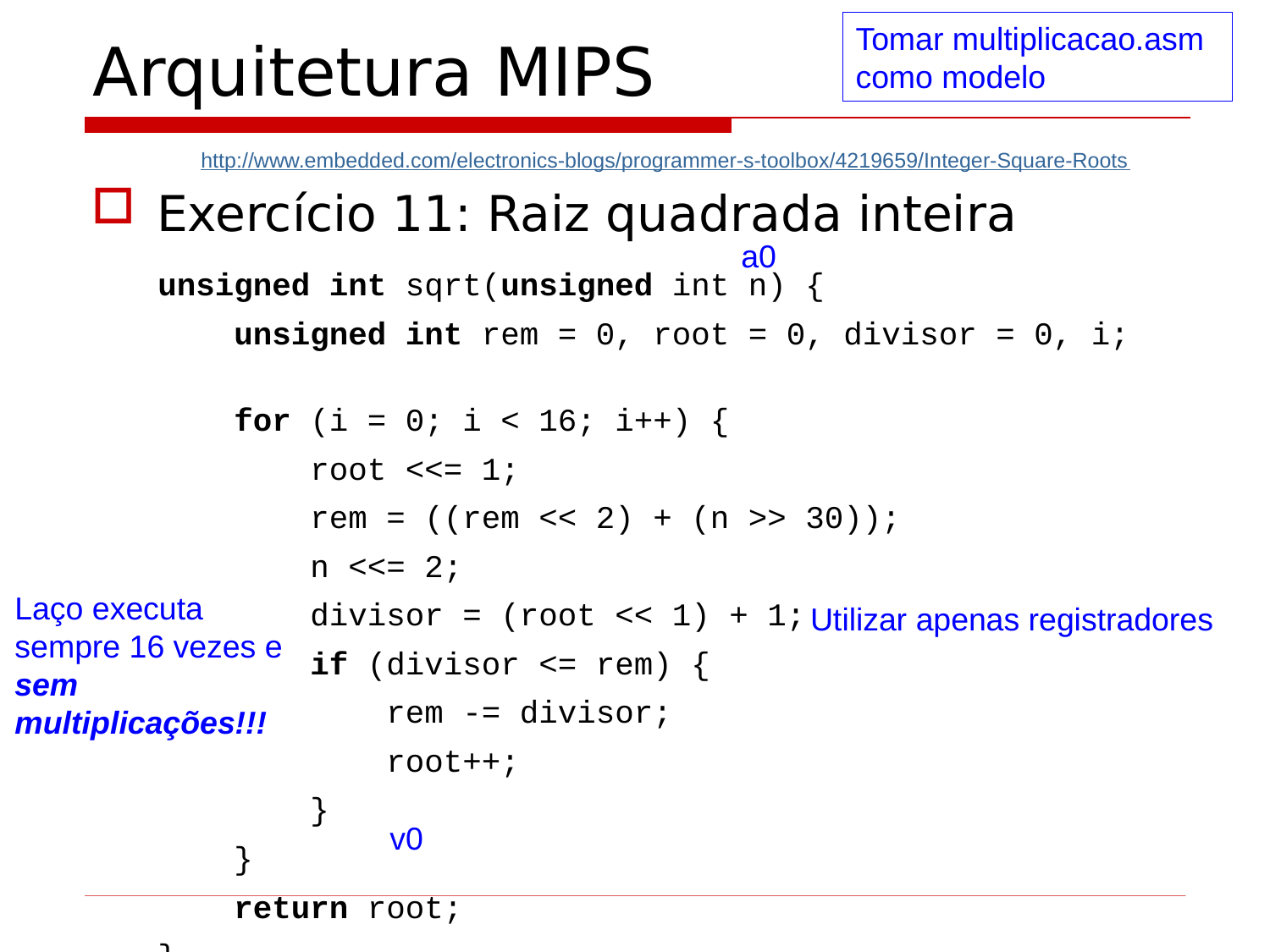

Tomar multiplicacao.asm como modelo
# Arquitetura MIPS
http://www.embedded.com/electronics-blogs/programmer-s-toolbox/4219659/Integer-Square-Roots

Exercício 11: Raiz quadrada inteira
a0
unsigned int sqrt(unsigned int n) {
    unsigned int rem = 0, root = 0, divisor = 0, i;
    for (i = 0; i < 16; i++) {
        root <<= 1;
        rem = ((rem << 2) + (n >> 30));
        n <<= 2;
        divisor = (root << 1) + 1;
        if (divisor <= rem) {
            rem -= divisor;
            root++;
        }
    }
    return root;
}
Laço executa sempre 16 vezes e
sem multiplicações!!!
Utilizar apenas registradores
v0